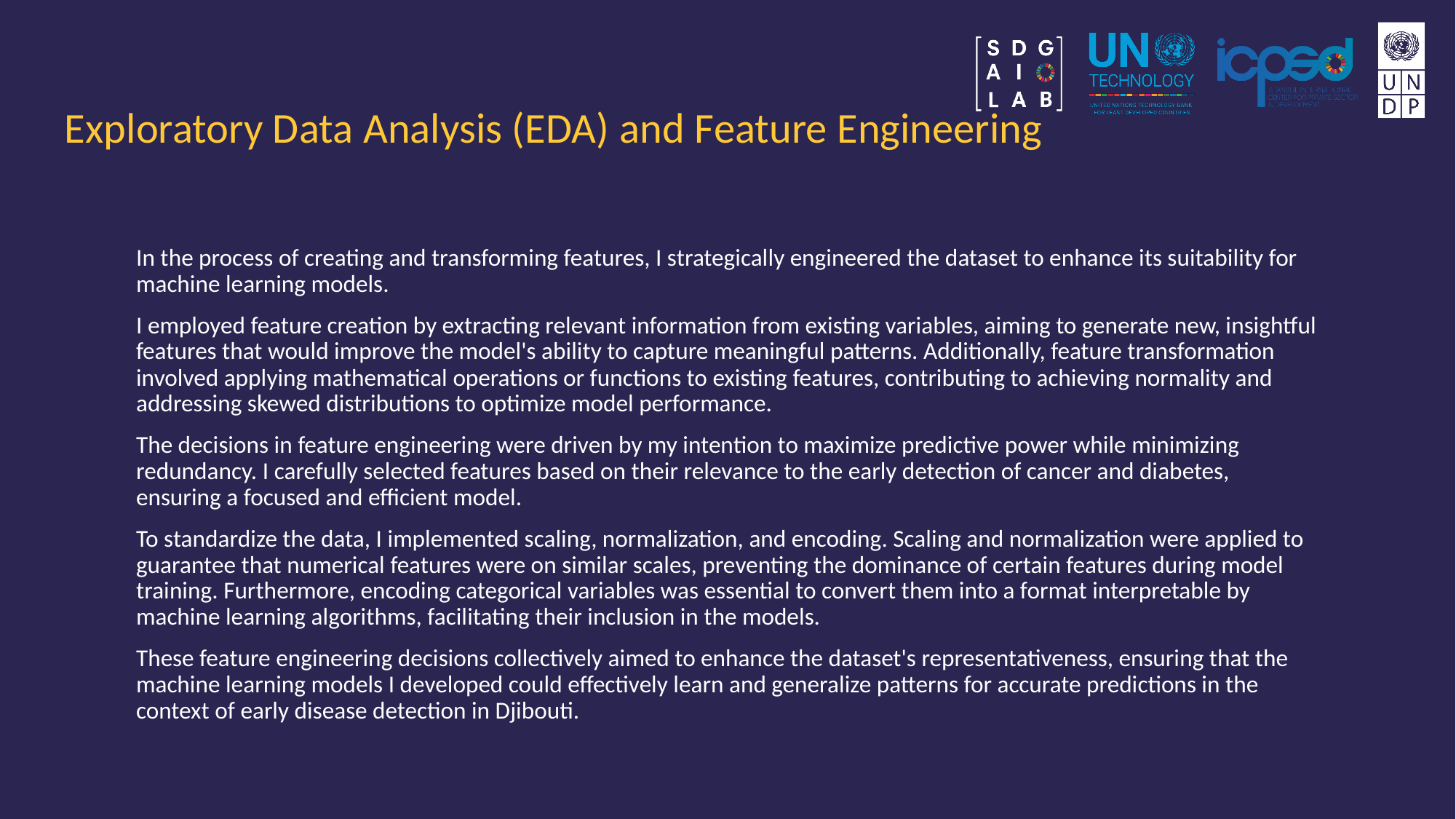

# Exploratory Data Analysis (EDA) and Feature Engineering
In the process of creating and transforming features, I strategically engineered the dataset to enhance its suitability for machine learning models.
I employed feature creation by extracting relevant information from existing variables, aiming to generate new, insightful features that would improve the model's ability to capture meaningful patterns. Additionally, feature transformation involved applying mathematical operations or functions to existing features, contributing to achieving normality and addressing skewed distributions to optimize model performance.
The decisions in feature engineering were driven by my intention to maximize predictive power while minimizing redundancy. I carefully selected features based on their relevance to the early detection of cancer and diabetes, ensuring a focused and efficient model.
To standardize the data, I implemented scaling, normalization, and encoding. Scaling and normalization were applied to guarantee that numerical features were on similar scales, preventing the dominance of certain features during model training. Furthermore, encoding categorical variables was essential to convert them into a format interpretable by machine learning algorithms, facilitating their inclusion in the models.
These feature engineering decisions collectively aimed to enhance the dataset's representativeness, ensuring that the machine learning models I developed could effectively learn and generalize patterns for accurate predictions in the context of early disease detection in Djibouti.